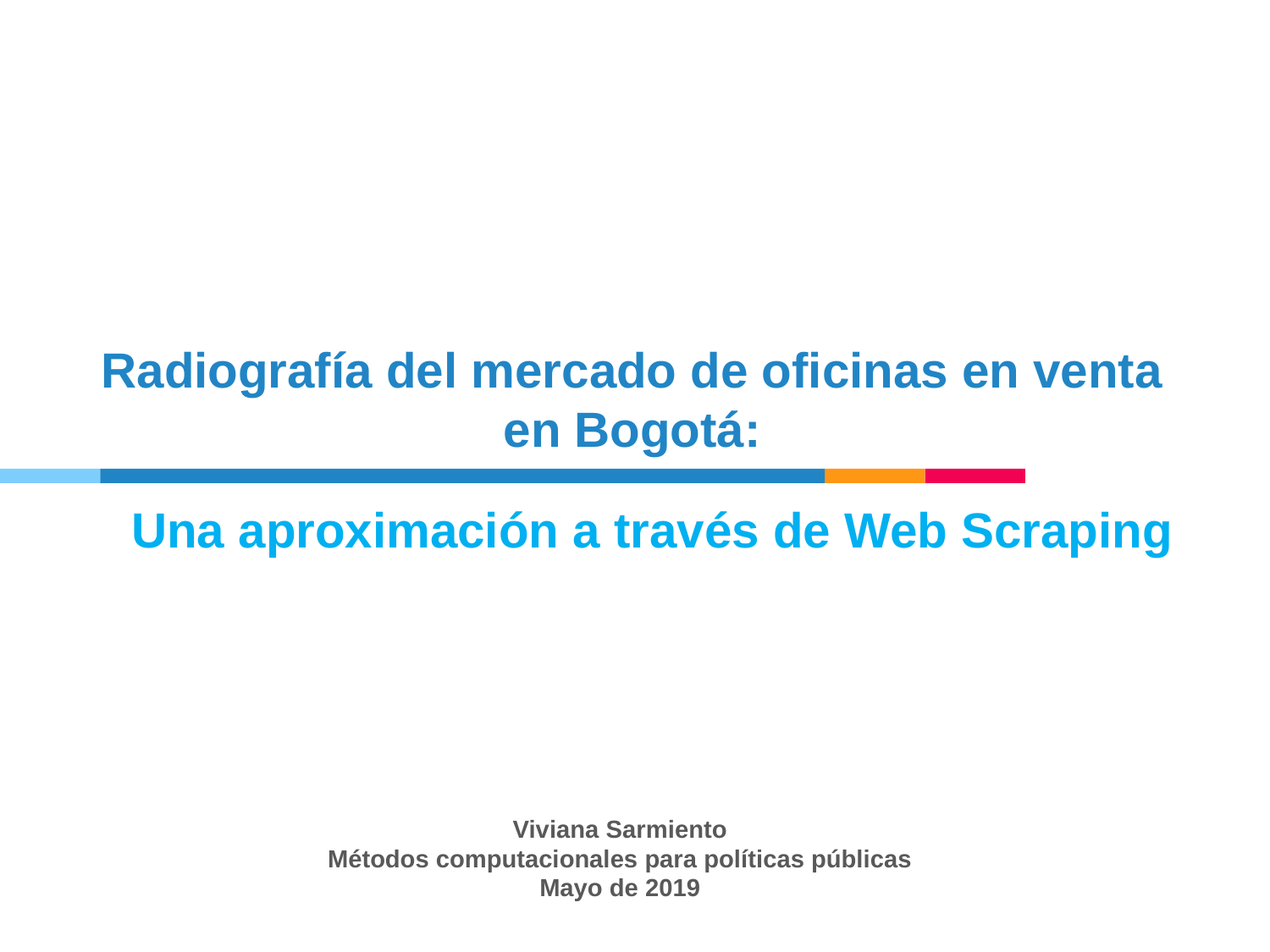

# Radiografía del mercado de oficinas en venta en Bogotá:
Una aproximación a través de Web Scraping
Viviana Sarmiento
Métodos computacionales para políticas públicas
Mayo de 2019